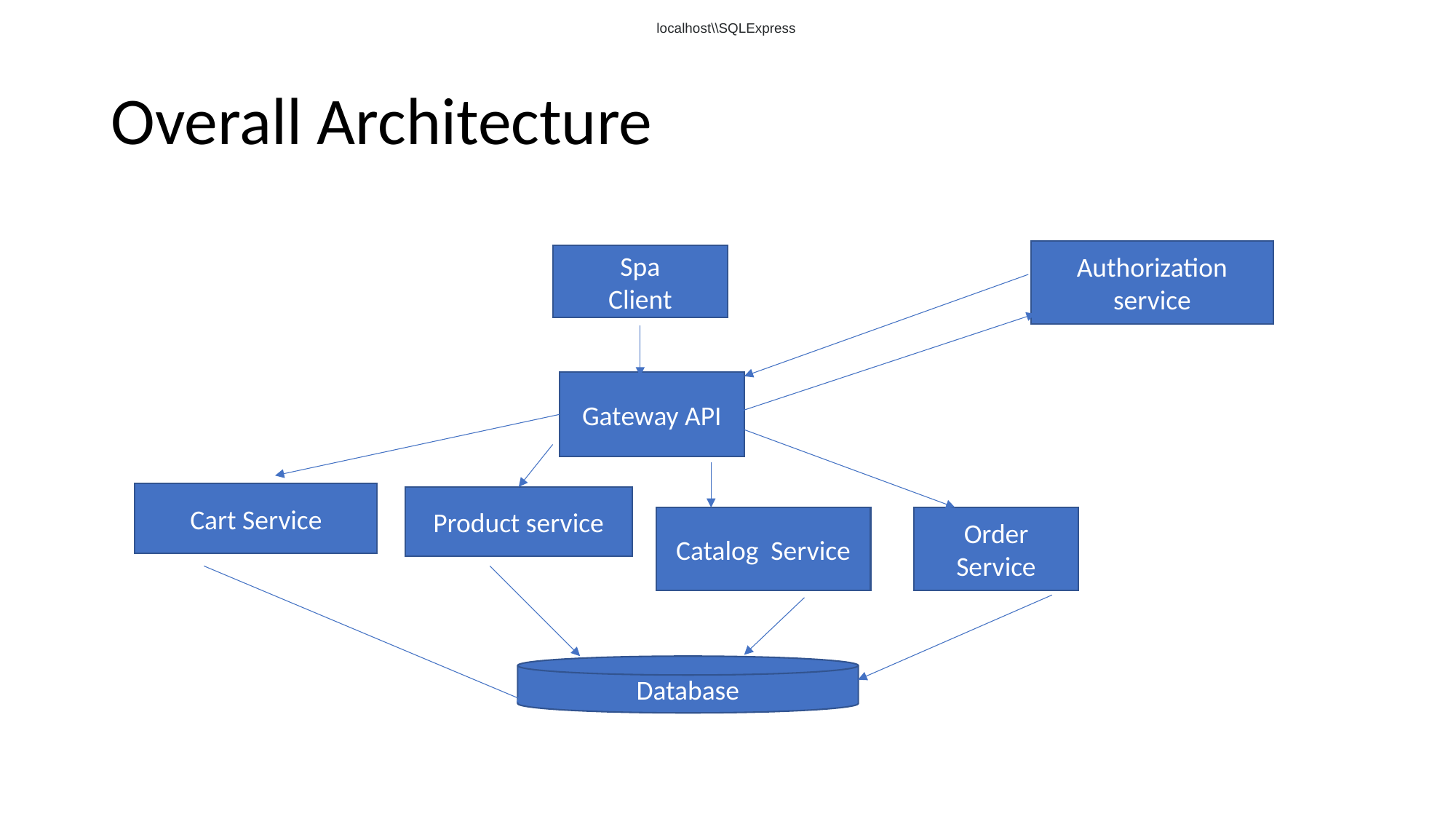

localhost\\SQLExpress
# Overall Architecture

Authorization service
Spa
Client
Gateway API
Cart Service
Product service
Catalog  Service
Order Service
Database